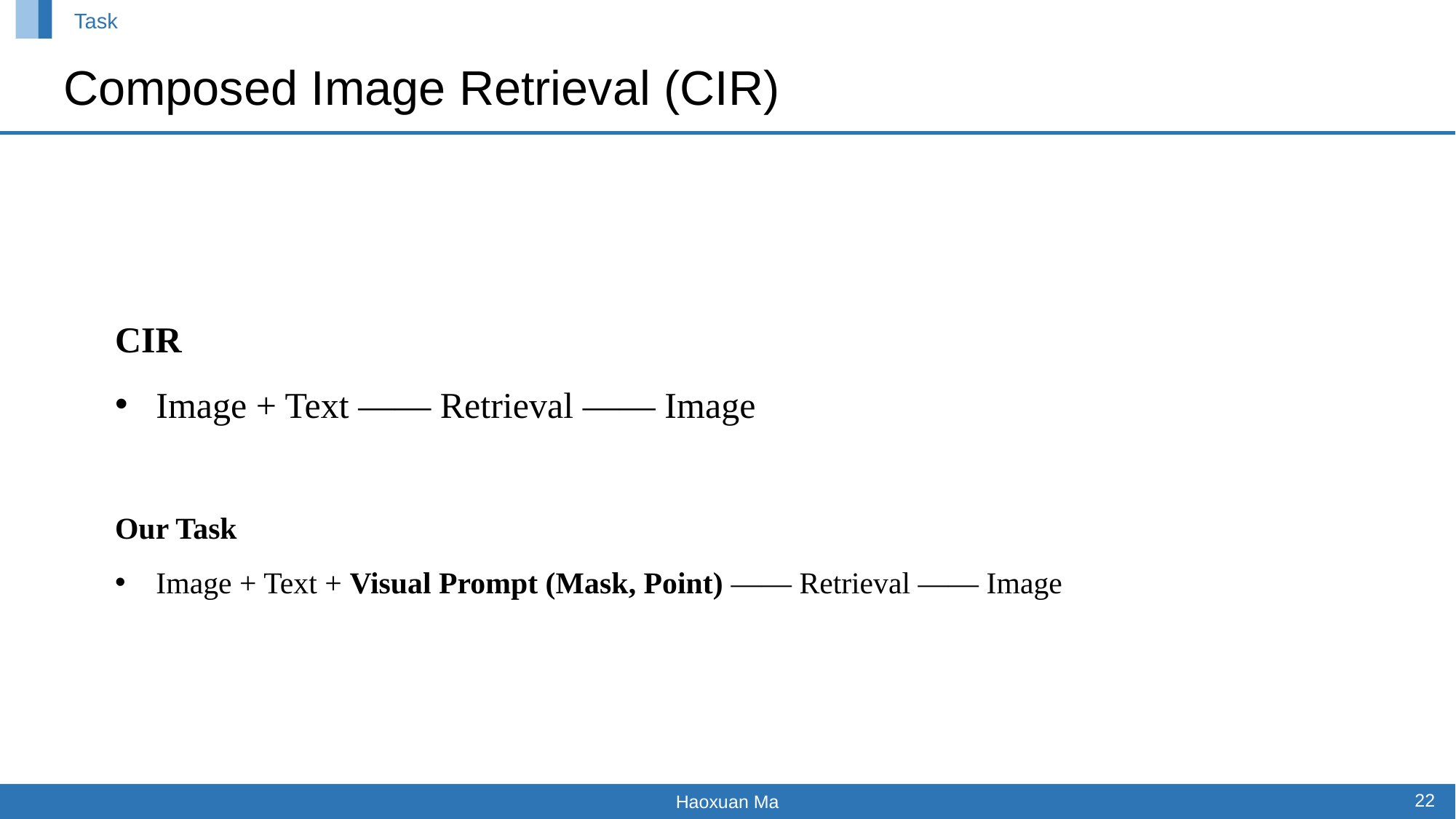

Task
# Composed Image Retrieval (CIR)
CIR
Image + Text —— Retrieval —— Image

Our Task
Image + Text + Visual Prompt (Mask, Point) —— Retrieval —— Image
22
Haoxuan Ma